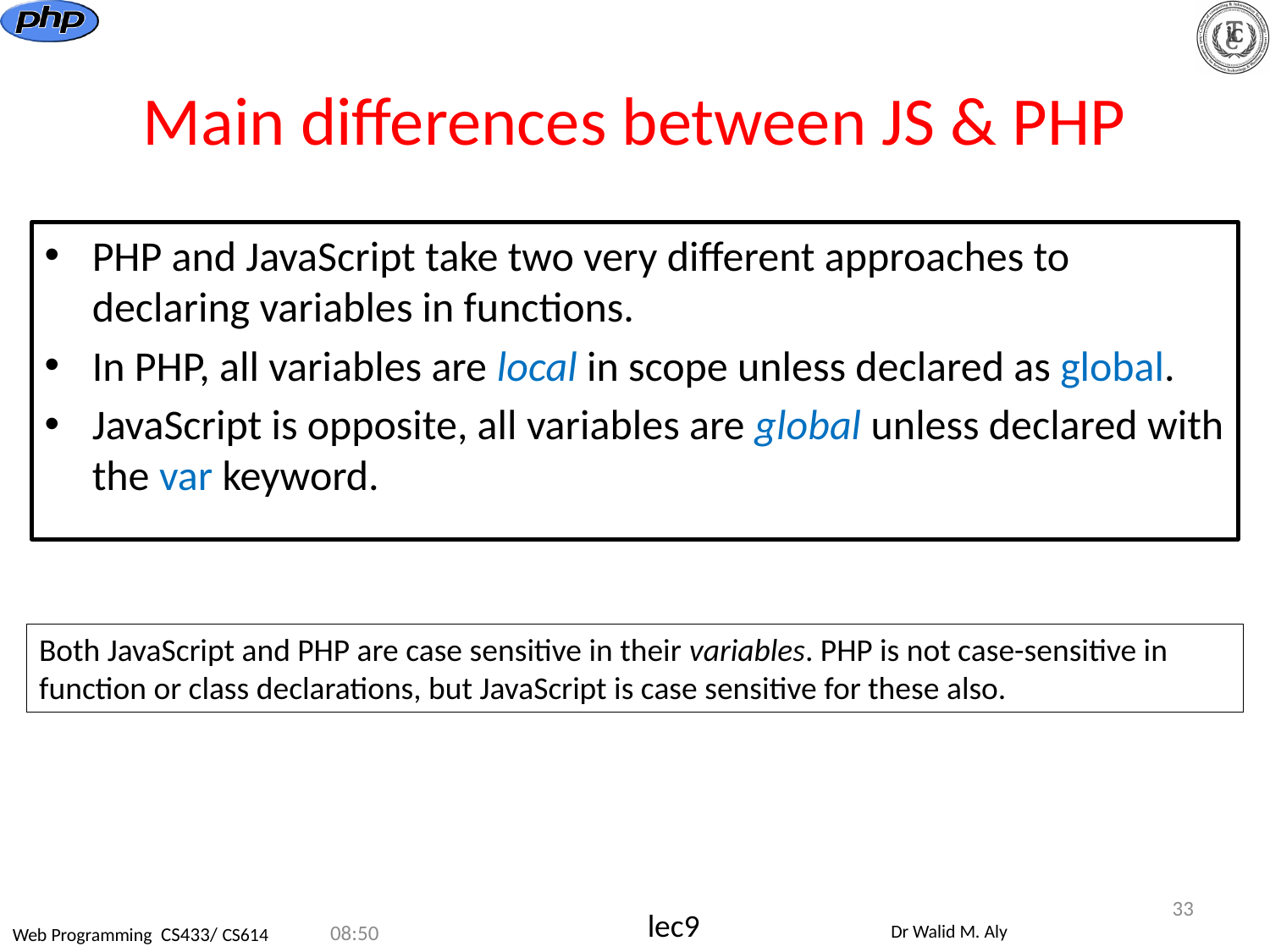

# Main differences between JS & PHP
PHP and JavaScript take two very different approaches to declaring variables in functions.
In PHP, all variables are local in scope unless declared as global.
JavaScript is opposite, all variables are global unless declared with the var keyword.
Both JavaScript and PHP are case sensitive in their variables. PHP is not case-sensitive in function or class declarations, but JavaScript is case sensitive for these also.
33